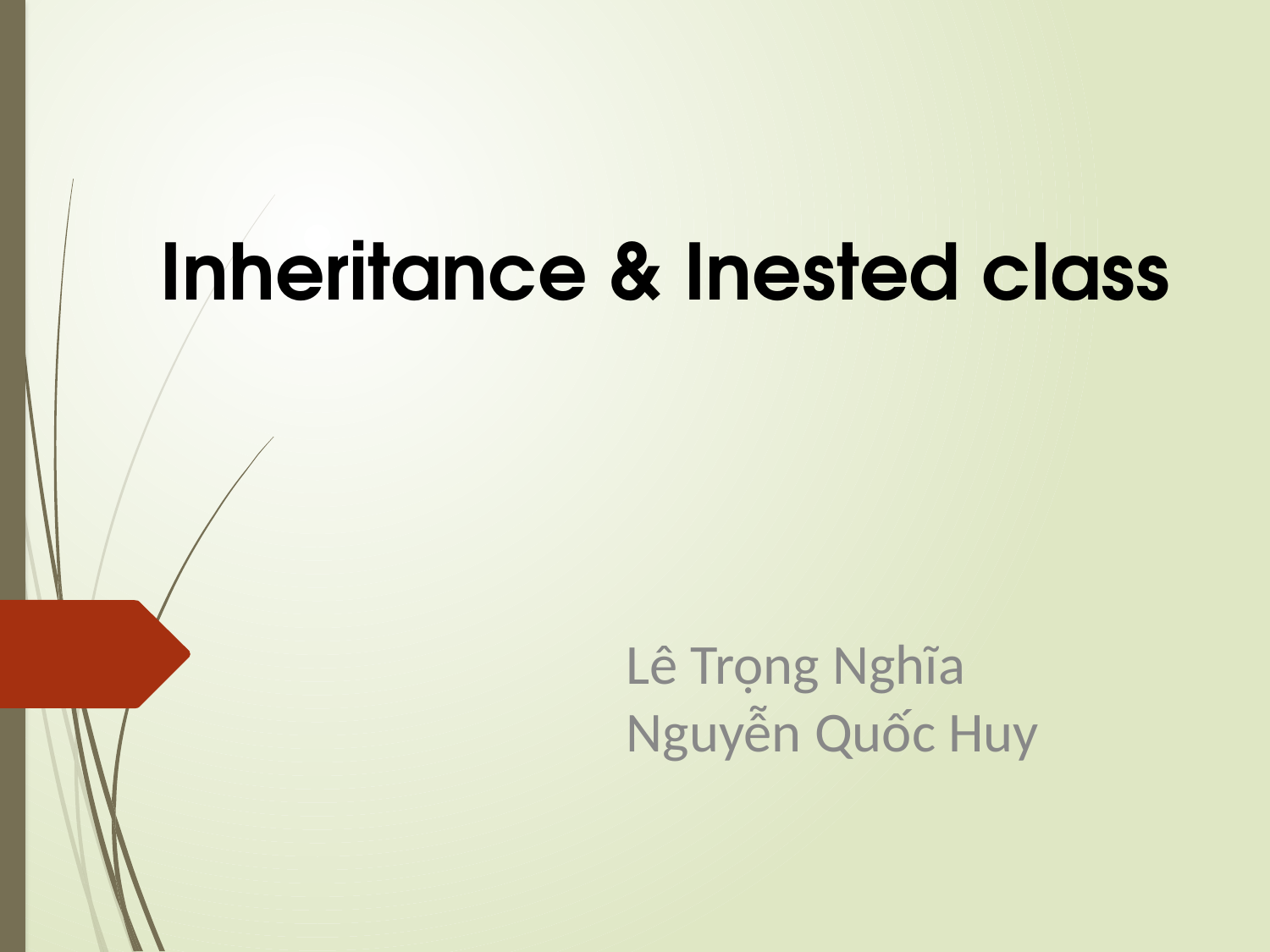

Inheritance & Inested class
Lê Trọng Nghĩa
Nguyễn Quốc Huy